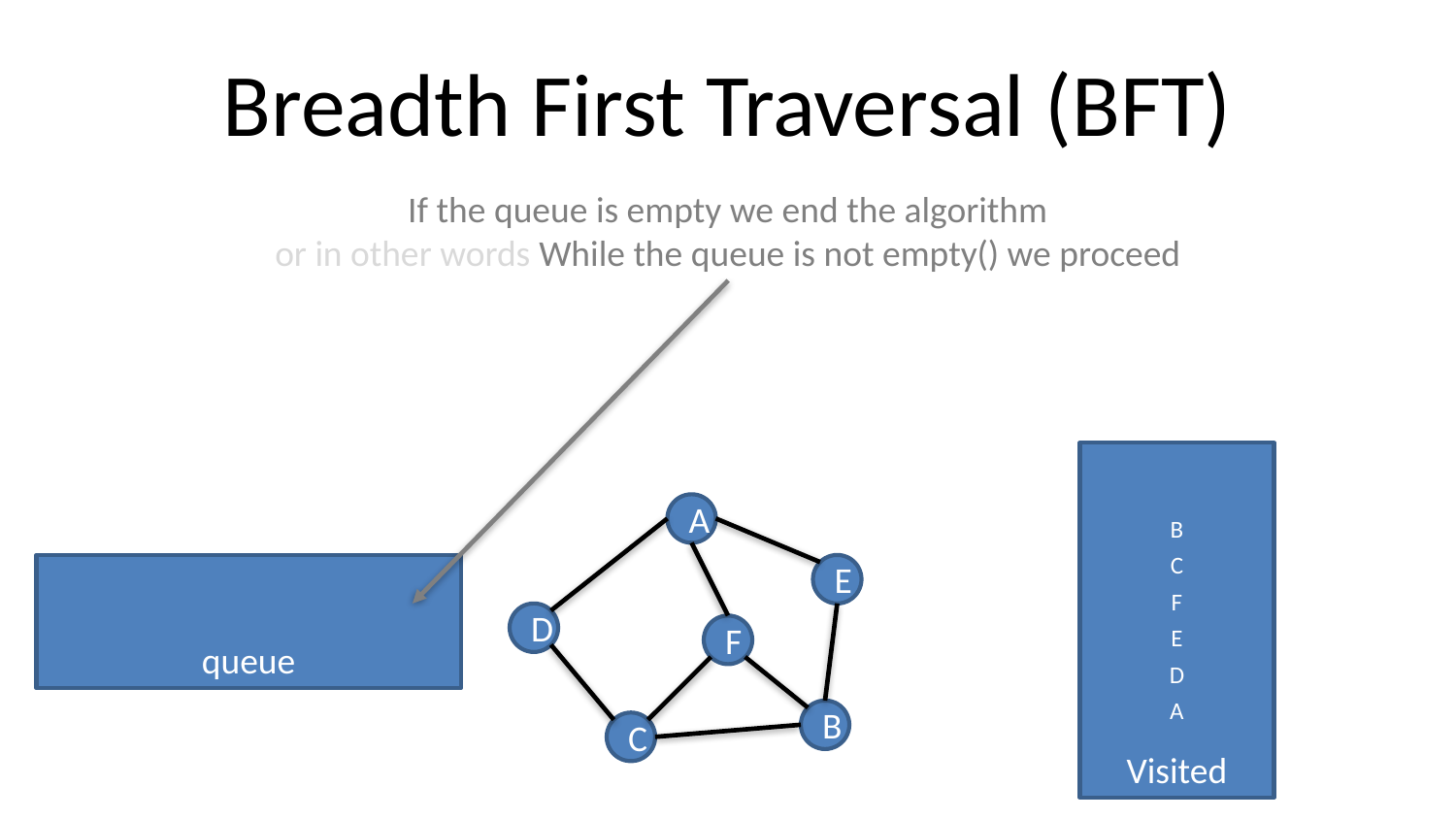

# Breadth First Traversal (BFT)
If the queue is empty we end the algorithm
or in other words While the queue is not empty() we proceed
Visited
A
B
C
queue
E
F
D
F
E
D
A
B
C